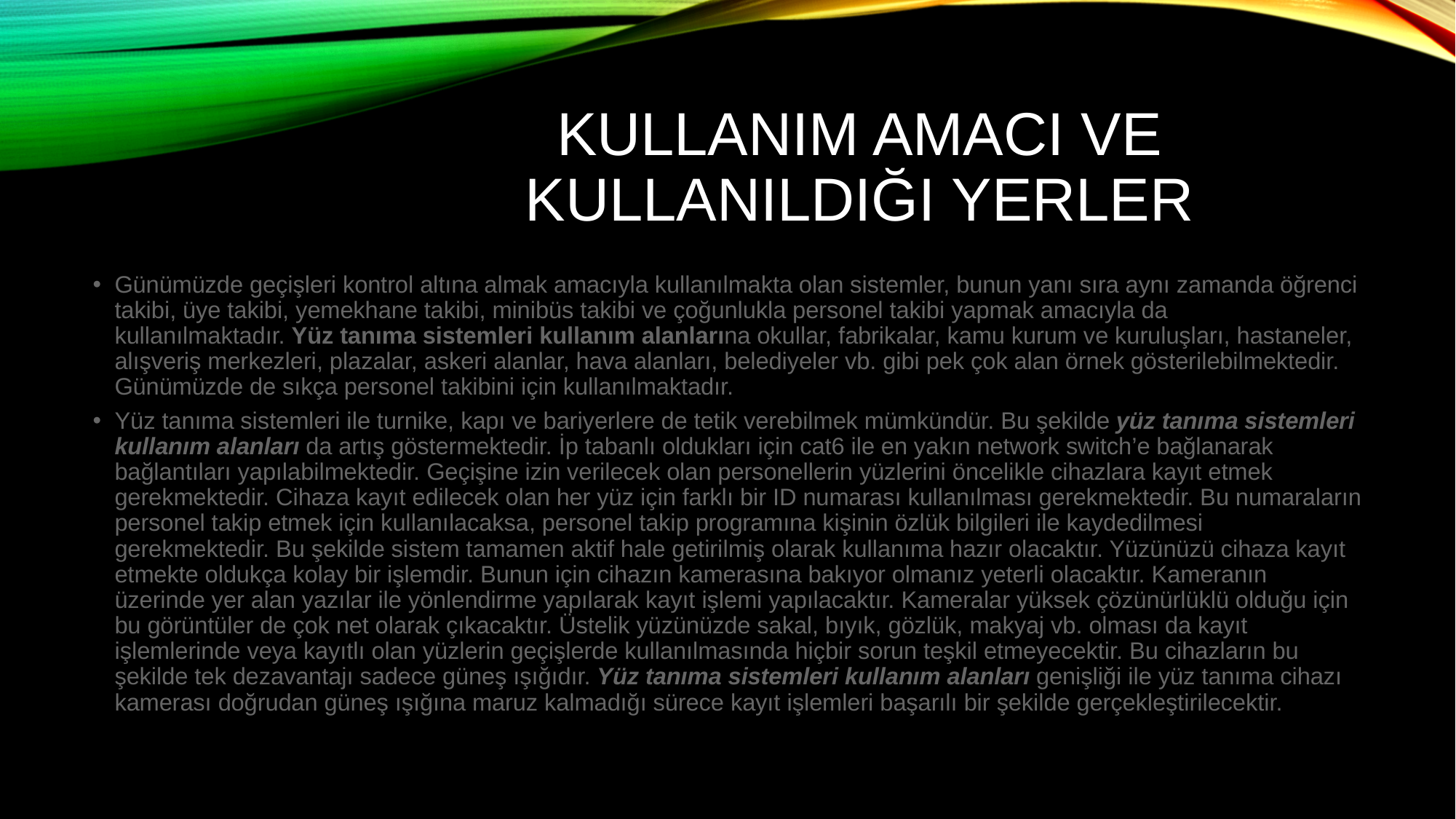

# Kullanım amacı ve kullanıldığı yerler
Günümüzde geçişleri kontrol altına almak amacıyla kullanılmakta olan sistemler, bunun yanı sıra aynı zamanda öğrenci takibi, üye takibi, yemekhane takibi, minibüs takibi ve çoğunlukla personel takibi yapmak amacıyla da kullanılmaktadır. Yüz tanıma sistemleri kullanım alanlarına okullar, fabrikalar, kamu kurum ve kuruluşları, hastaneler, alışveriş merkezleri, plazalar, askeri alanlar, hava alanları, belediyeler vb. gibi pek çok alan örnek gösterilebilmektedir. Günümüzde de sıkça personel takibini için kullanılmaktadır.
Yüz tanıma sistemleri ile turnike, kapı ve bariyerlere de tetik verebilmek mümkündür. Bu şekilde yüz tanıma sistemleri kullanım alanları da artış göstermektedir. İp tabanlı oldukları için cat6 ile en yakın network switch’e bağlanarak bağlantıları yapılabilmektedir. Geçişine izin verilecek olan personellerin yüzlerini öncelikle cihazlara kayıt etmek gerekmektedir. Cihaza kayıt edilecek olan her yüz için farklı bir ID numarası kullanılması gerekmektedir. Bu numaraların personel takip etmek için kullanılacaksa, personel takip programına kişinin özlük bilgileri ile kaydedilmesi gerekmektedir. Bu şekilde sistem tamamen aktif hale getirilmiş olarak kullanıma hazır olacaktır. Yüzünüzü cihaza kayıt etmekte oldukça kolay bir işlemdir. Bunun için cihazın kamerasına bakıyor olmanız yeterli olacaktır. Kameranın üzerinde yer alan yazılar ile yönlendirme yapılarak kayıt işlemi yapılacaktır. Kameralar yüksek çözünürlüklü olduğu için bu görüntüler de çok net olarak çıkacaktır. Üstelik yüzünüzde sakal, bıyık, gözlük, makyaj vb. olması da kayıt işlemlerinde veya kayıtlı olan yüzlerin geçişlerde kullanılmasında hiçbir sorun teşkil etmeyecektir. Bu cihazların bu şekilde tek dezavantajı sadece güneş ışığıdır. Yüz tanıma sistemleri kullanım alanları genişliği ile yüz tanıma cihazı kamerası doğrudan güneş ışığına maruz kalmadığı sürece kayıt işlemleri başarılı bir şekilde gerçekleştirilecektir.